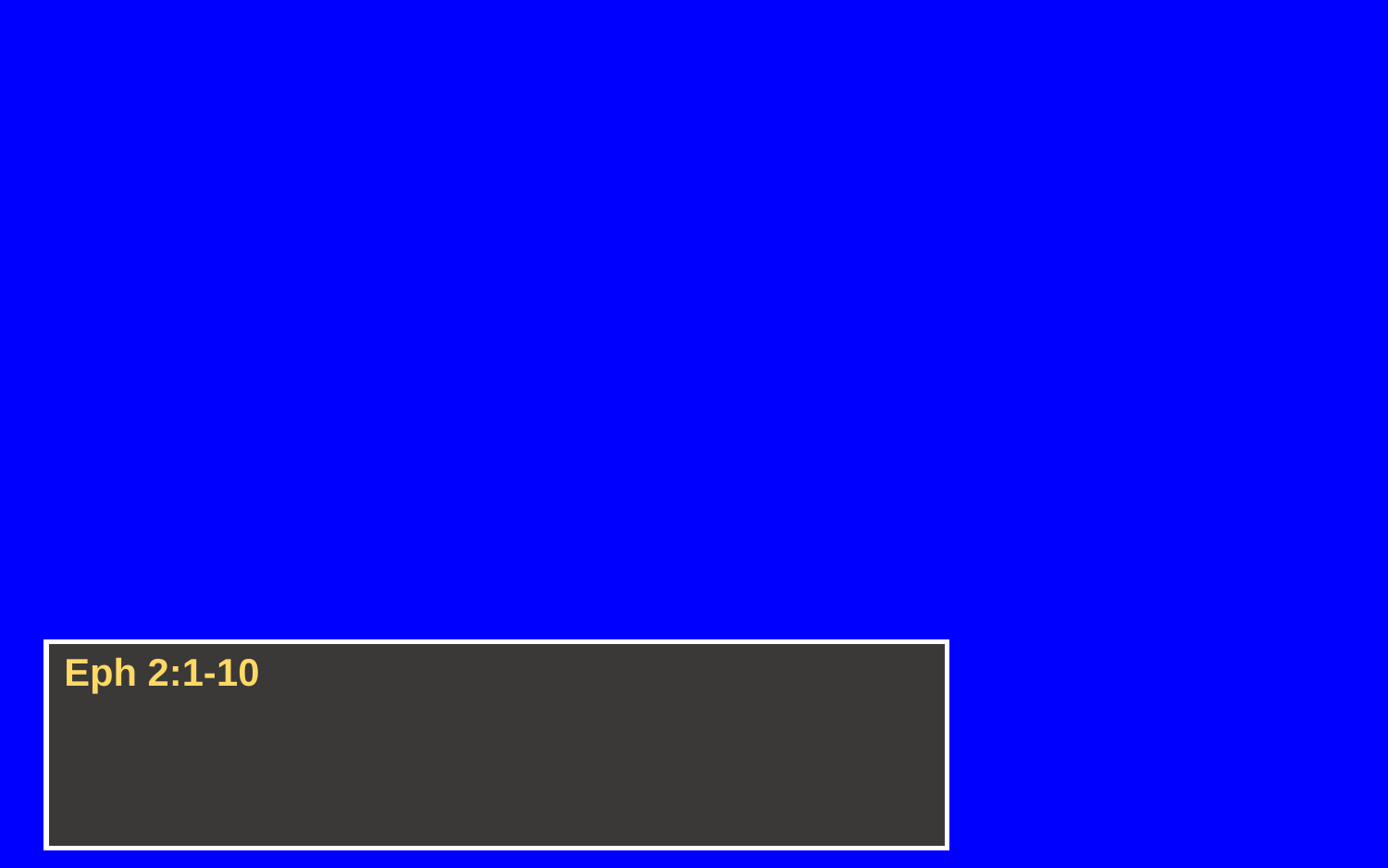

Eph 2:1-10
.. the spirit that now worketh in the children of disobedience: